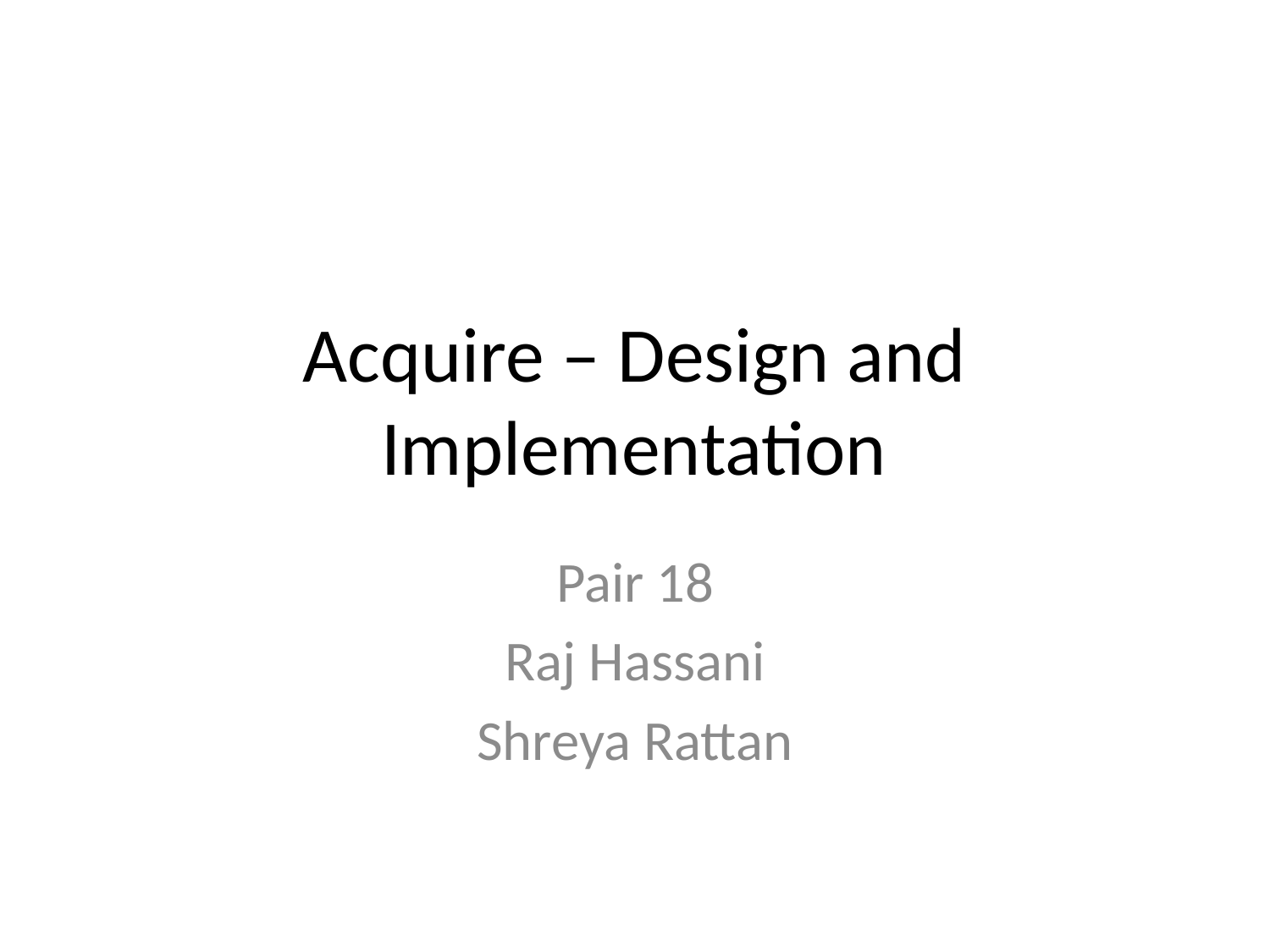

# Acquire – Design and Implementation
Pair 18
Raj Hassani
Shreya Rattan